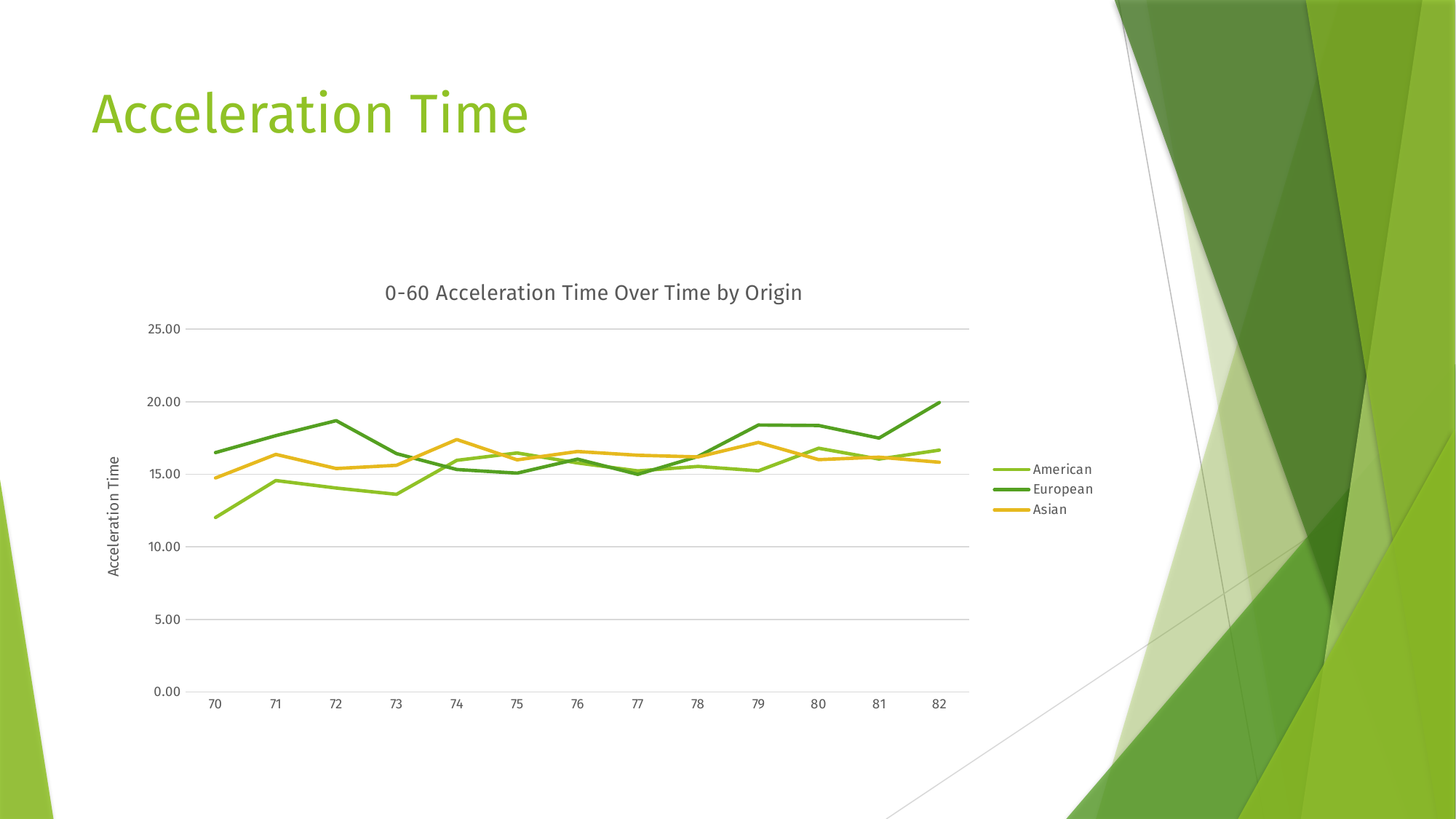

# Acceleration Time

### Chart: 0-60 Acceleration Time Over Time by Origin

| Category | American | European | Asian |
|---|---|---|---|
| 70 | 12.023809523809524 | 16.5 | 14.75 |
| 71 | 14.575 | 17.666666666666668 | 16.375 |
| 72 | 14.055555555555555 | 18.7 | 15.4 |
| 73 | 13.620689655172415 | 16.428571428571427 | 15.625 |
| 74 | 15.966666666666667 | 15.333333333333334 | 17.4 |
| 75 | 16.473684210526315 | 15.083333333333334 | 16.0 |
| 76 | 15.786363636363637 | 16.05 | 16.575 |
| 77 | 15.238888888888887 | 15.0 | 16.316666666666666 |
| 78 | 15.545454545454543 | 16.233333333333334 | 16.2 |
| 79 | 15.243478260869566 | 18.400000000000002 | 17.2 |
| 80 | 16.8 | 18.366666666666667 | 16.015384615384615 |
| 81 | 16.053846153846155 | 17.5 | 16.183333333333334 |
| 82 | 16.67 | 19.950000000000003 | 15.833333333333334 |